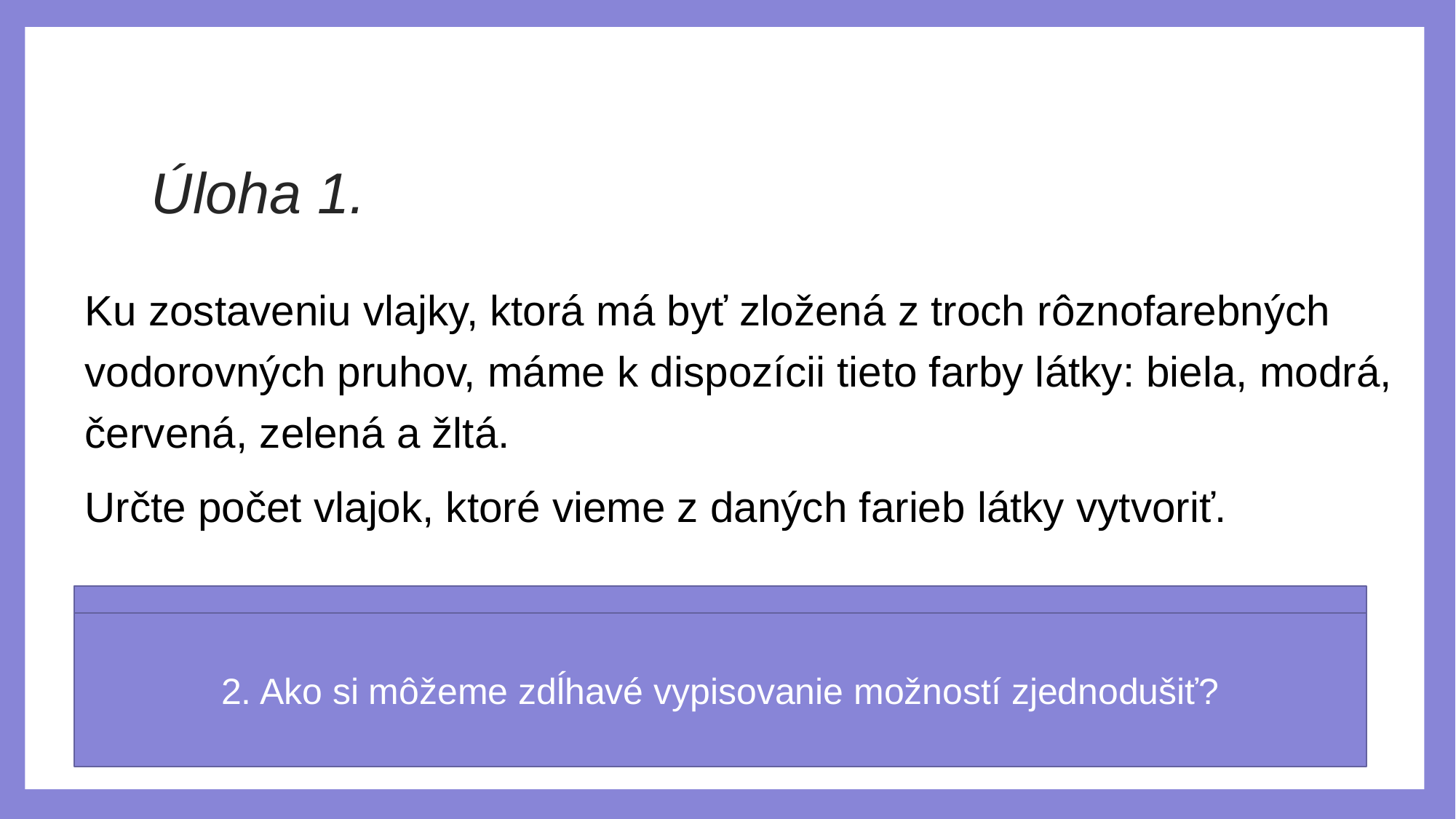

# Úloha 1.
Ku zostaveniu vlajky, ktorá má byť zložená z troch rôznofarebných vodorovných pruhov, máme k dispozícii tieto farby látky: biela, modrá, červená, zelená a žltá.
Určte počet vlajok, ktoré vieme z daných farieb látky vytvoriť.
1. Vypíšme všetky možnosti zostavenia vlajky,  ktorá pozostáva z 3 pruhov ak máme na výber 5 farieb.
2. Ako si môžeme zdĺhavé vypisovanie možností zjednodušiť?